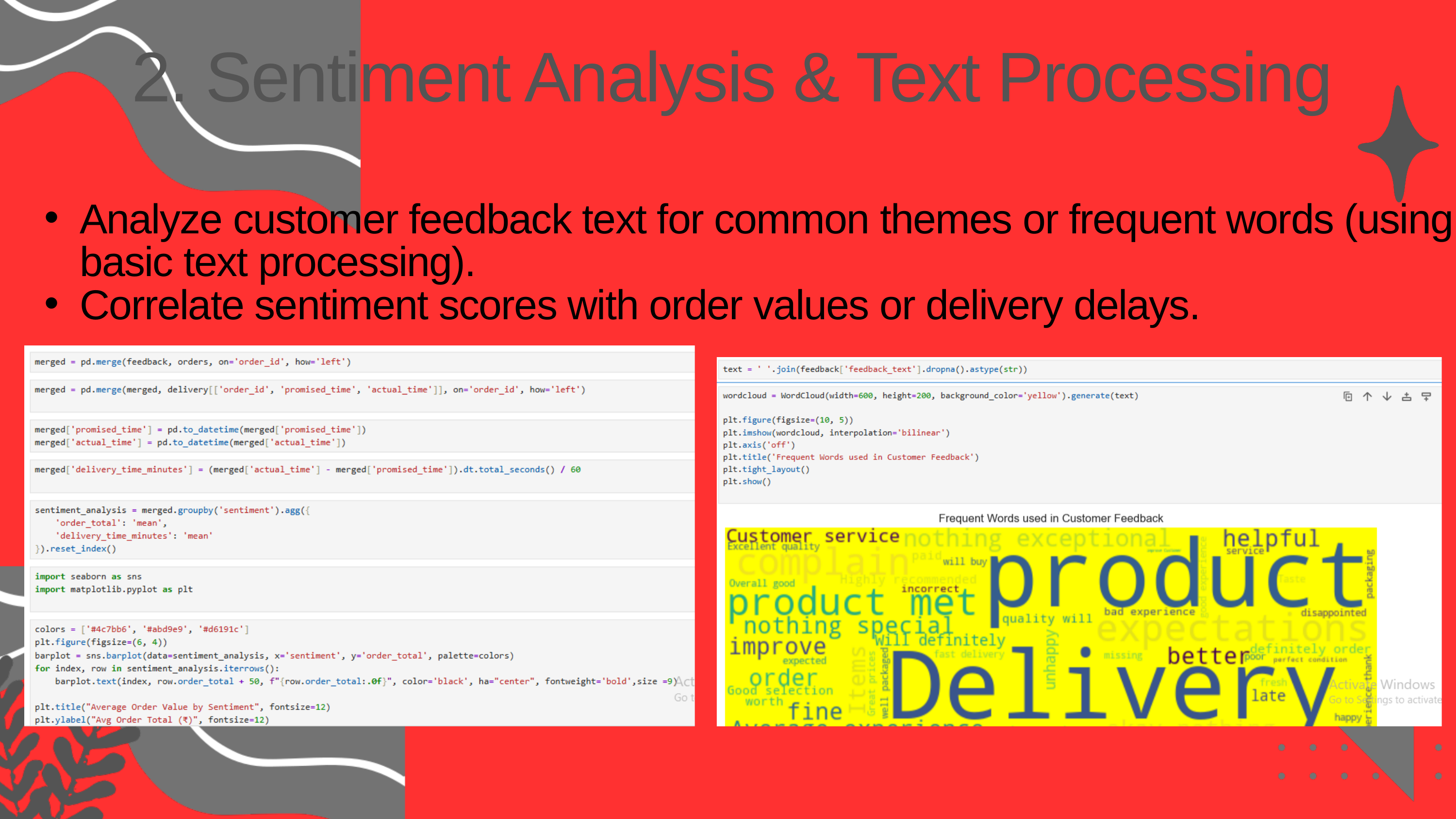

2. Sentiment Analysis & Text Processing

Analyze customer feedback text for common themes or frequent words (using basic text processing).
Correlate sentiment scores with order values or delivery delays.